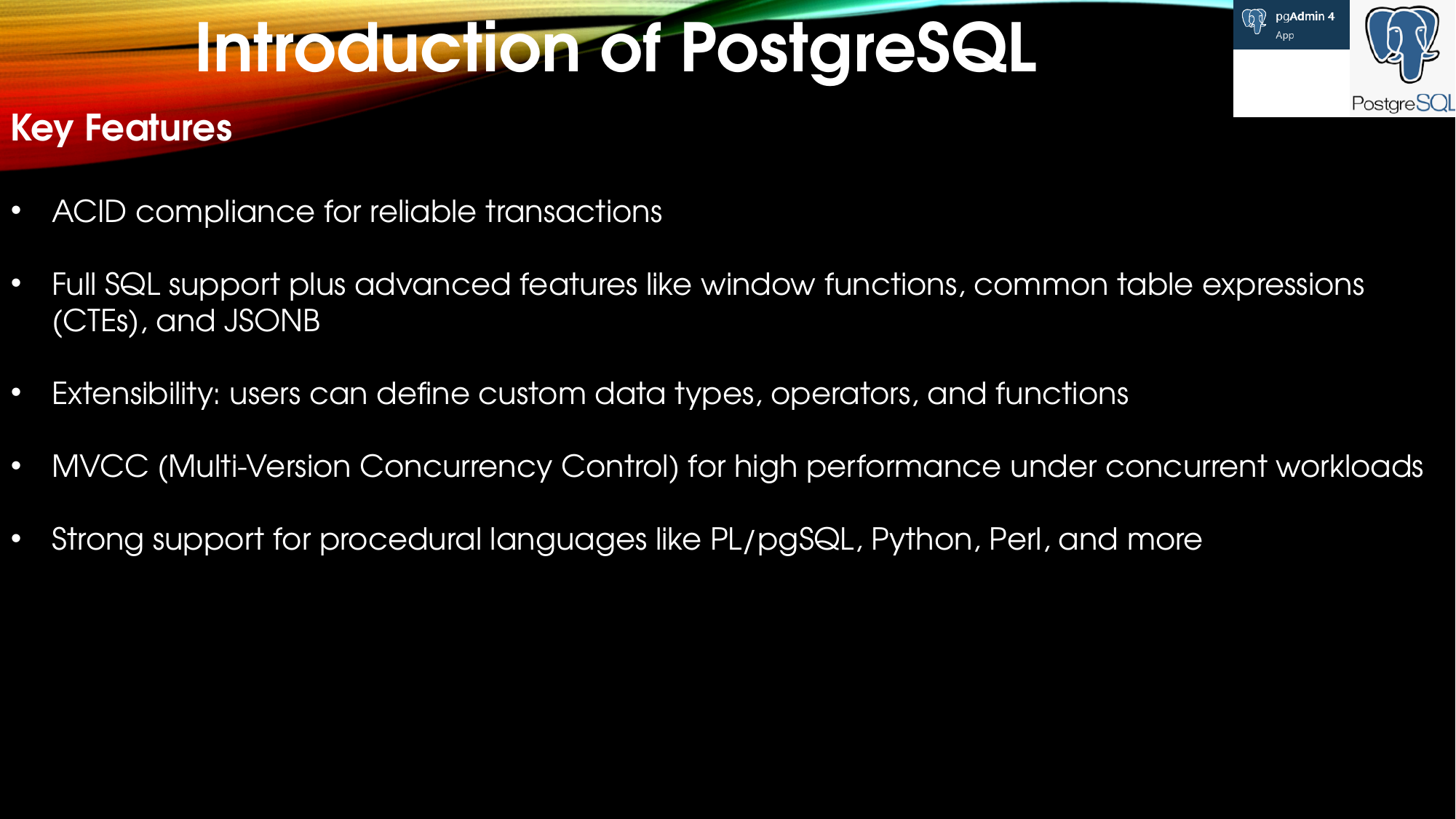

Introduction of PostgreSQL
Key Features

ACID compliance for reliable transactions

Full SQL support plus advanced features like window functions, common table expressions (CTEs), and JSONB

Extensibility: users can define custom data types, operators, and functions

MVCC (Multi-Version Concurrency Control) for high performance under concurrent workloads

Strong support for procedural languages like PL/pgSQL, Python, Perl, and more